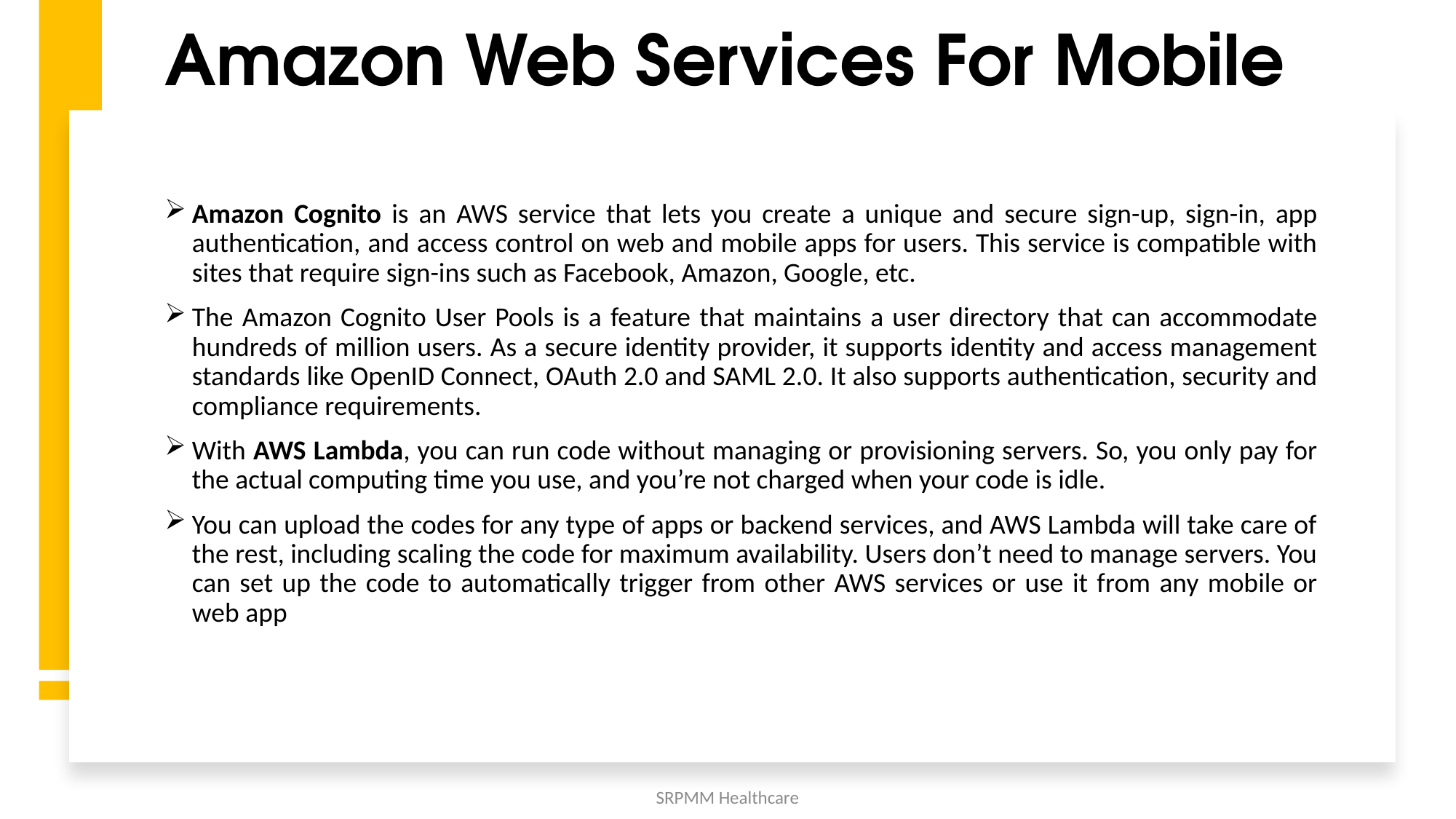

# Amazon Web Services For Mobile

Amazon Cognito is an AWS service that lets you create a unique and secure sign-up, sign-in, app authentication, and access control on web and mobile apps for users. This service is compatible with sites that require sign-ins such as Facebook, Amazon, Google, etc.
The Amazon Cognito User Pools is a feature that maintains a user directory that can accommodate hundreds of million users. As a secure identity provider, it supports identity and access management standards like OpenID Connect, OAuth 2.0 and SAML 2.0. It also supports authentication, security and compliance requirements.
With AWS Lambda, you can run code without managing or provisioning servers. So, you only pay for the actual computing time you use, and you’re not charged when your code is idle.
You can upload the codes for any type of apps or backend services, and AWS Lambda will take care of the rest, including scaling the code for maximum availability. Users don’t need to manage servers. You can set up the code to automatically trigger from other AWS services or use it from any mobile or web app

SRPMM Healthcare